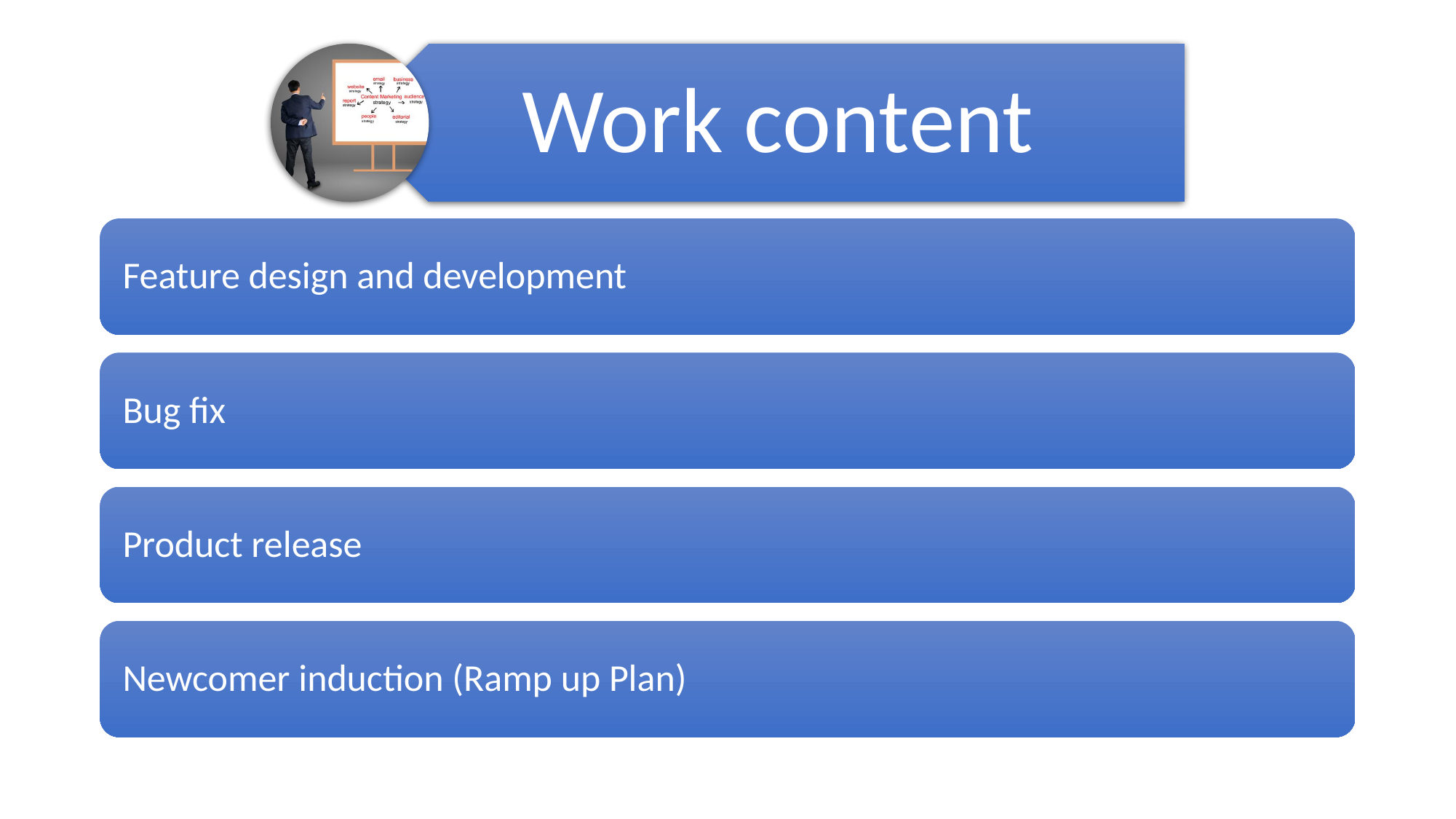

Work content
Feature design and development
Bug fix
Product release
Newcomer induction (Ramp up Plan)